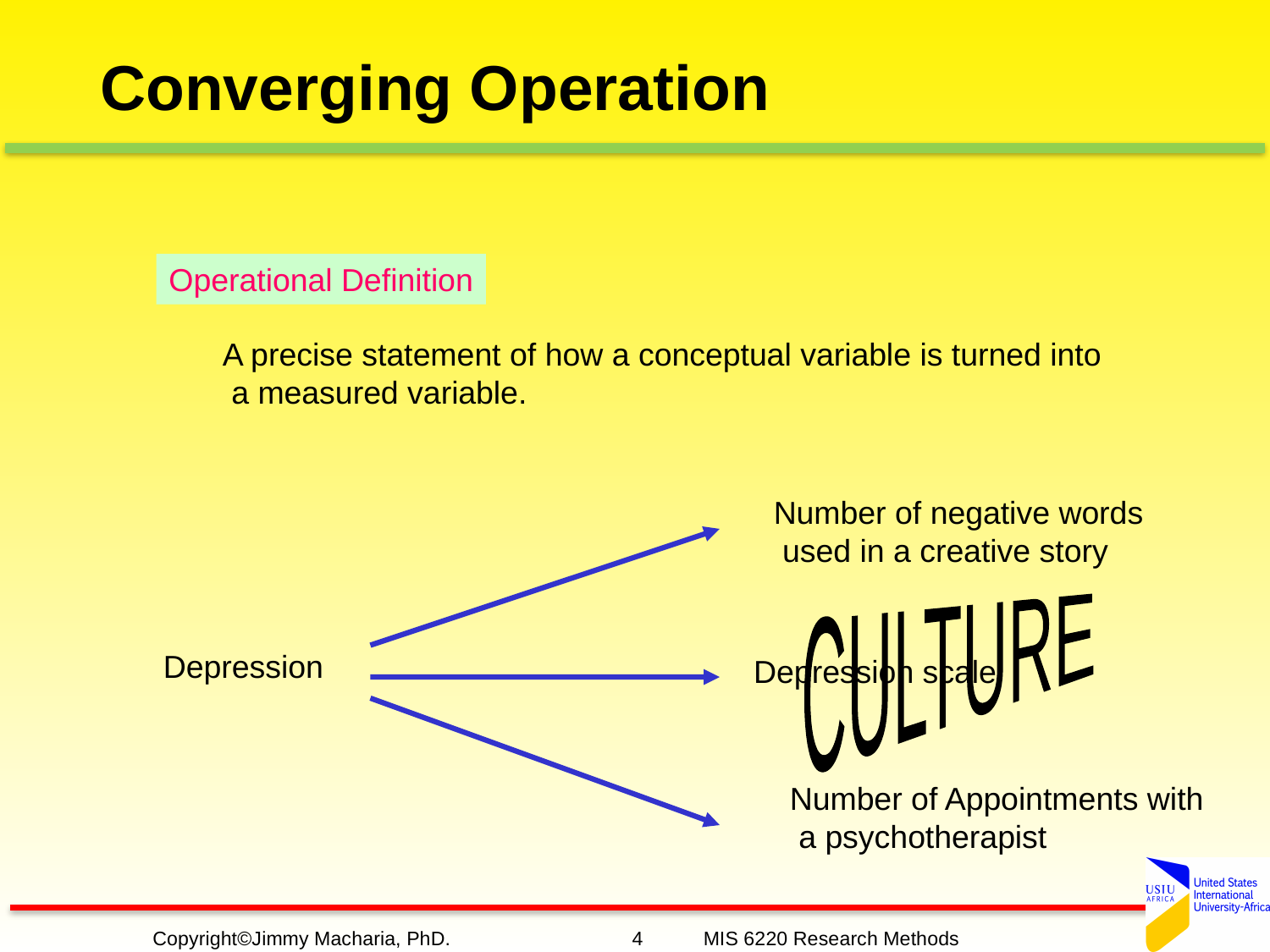

Converging Operation
Operational Definition
A precise statement of how a conceptual variable is turned into
 a measured variable.
Number of negative words
 used in a creative story

CULTURE
Depression
Depression scale

Number of Appointments with
 a psychotherapist